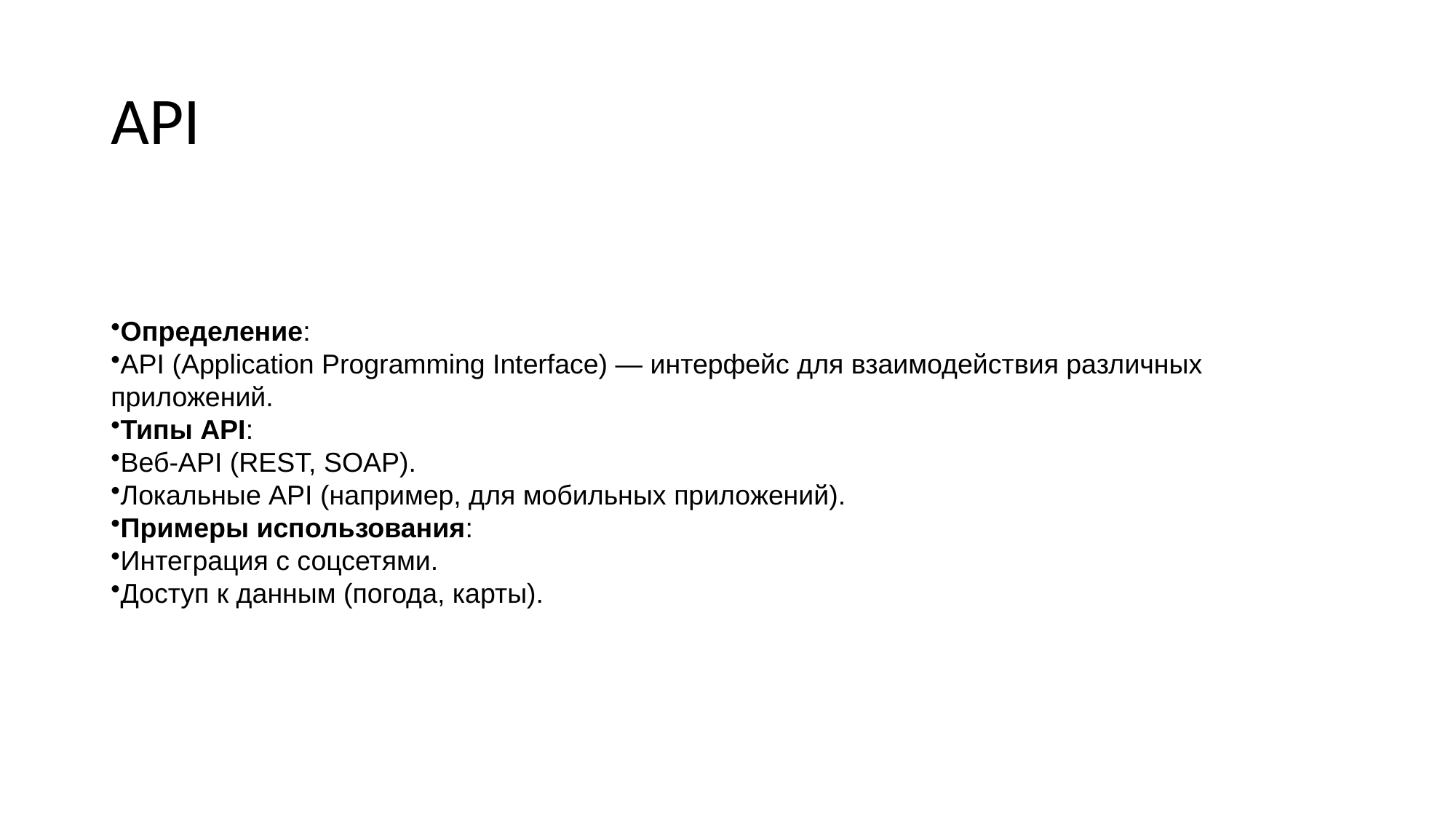

# API
Определение:
API (Application Programming Interface) — интерфейс для взаимодействия различных приложений.
Типы API:
Веб-API (REST, SOAP).
Локальные API (например, для мобильных приложений).
Примеры использования:
Интеграция с соцсетями.
Доступ к данным (погода, карты).